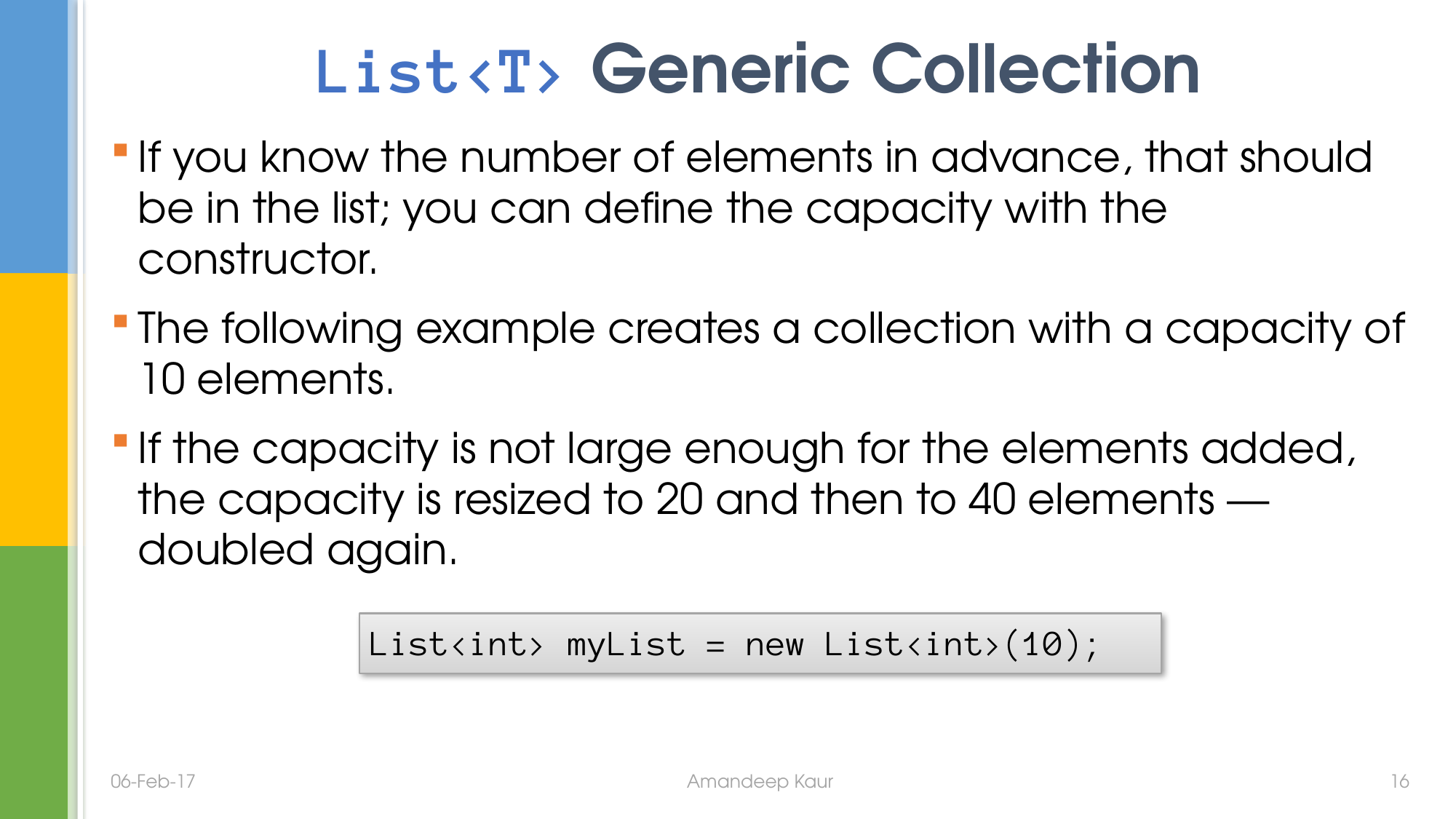

# List<T> Generic Collection
If you know the number of elements in advance, that should be in the list; you can define the capacity with the constructor.
The following example creates a collection with a capacity of 10 elements.
If the capacity is not large enough for the elements added, the capacity is resized to 20 and then to 40 elements — doubled again.
List<int> myList = new List<int>(10);
Amandeep Kaur
16
06-Feb-17